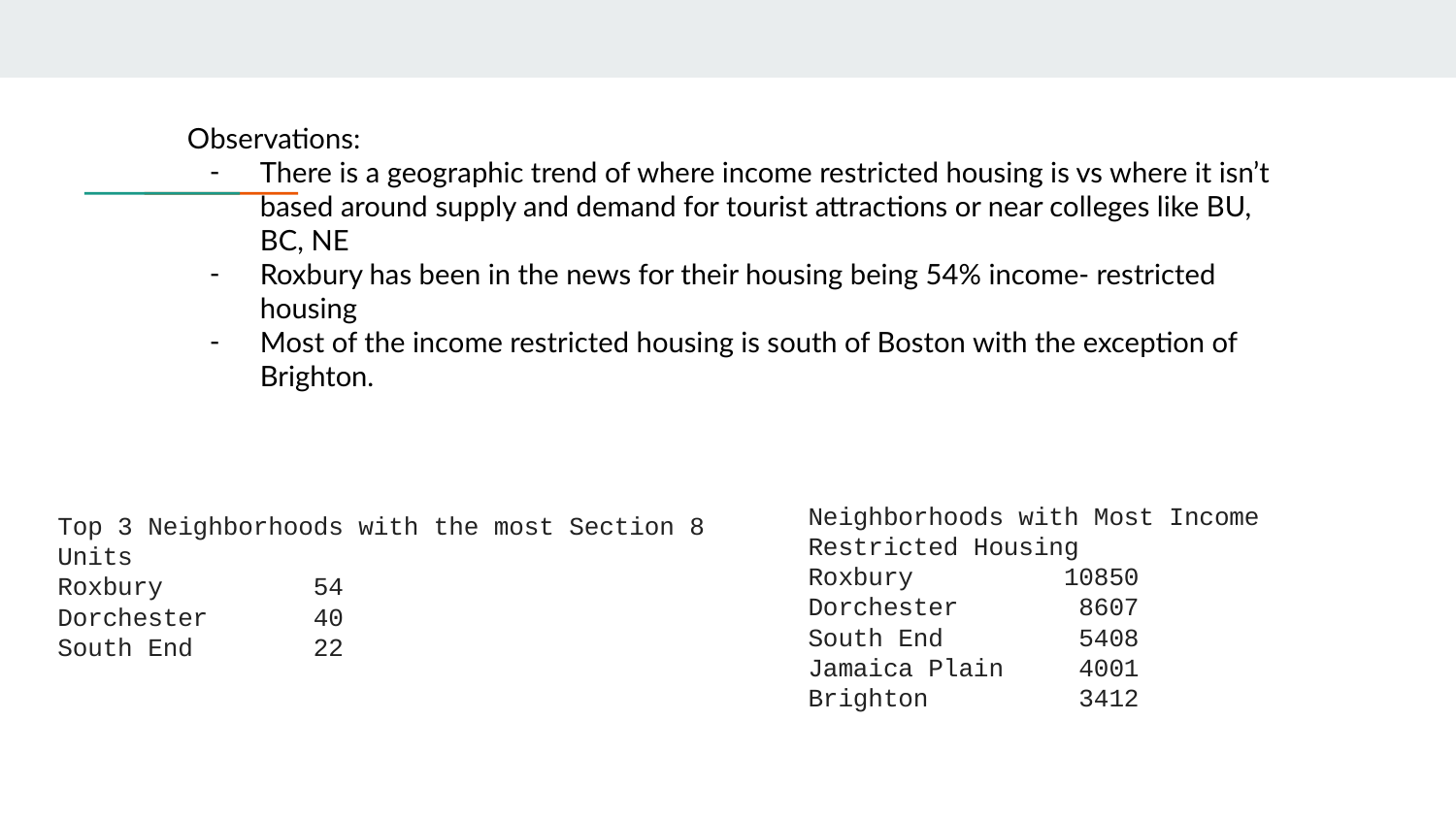

Observations:
There is a geographic trend of where income restricted housing is vs where it isn’t based around supply and demand for tourist attractions or near colleges like BU, BC, NE
Roxbury has been in the news for their housing being 54% income- restricted housing
Most of the income restricted housing is south of Boston with the exception of Brighton.

Neighborhoods with Most Income Restricted Housing
Roxbury          10850
Dorchester        8607
South End         5408
Jamaica Plain     4001
Brighton          3412
Top 3 Neighborhoods with the most Section 8 Units
Roxbury          54
Dorchester       40
South End        22